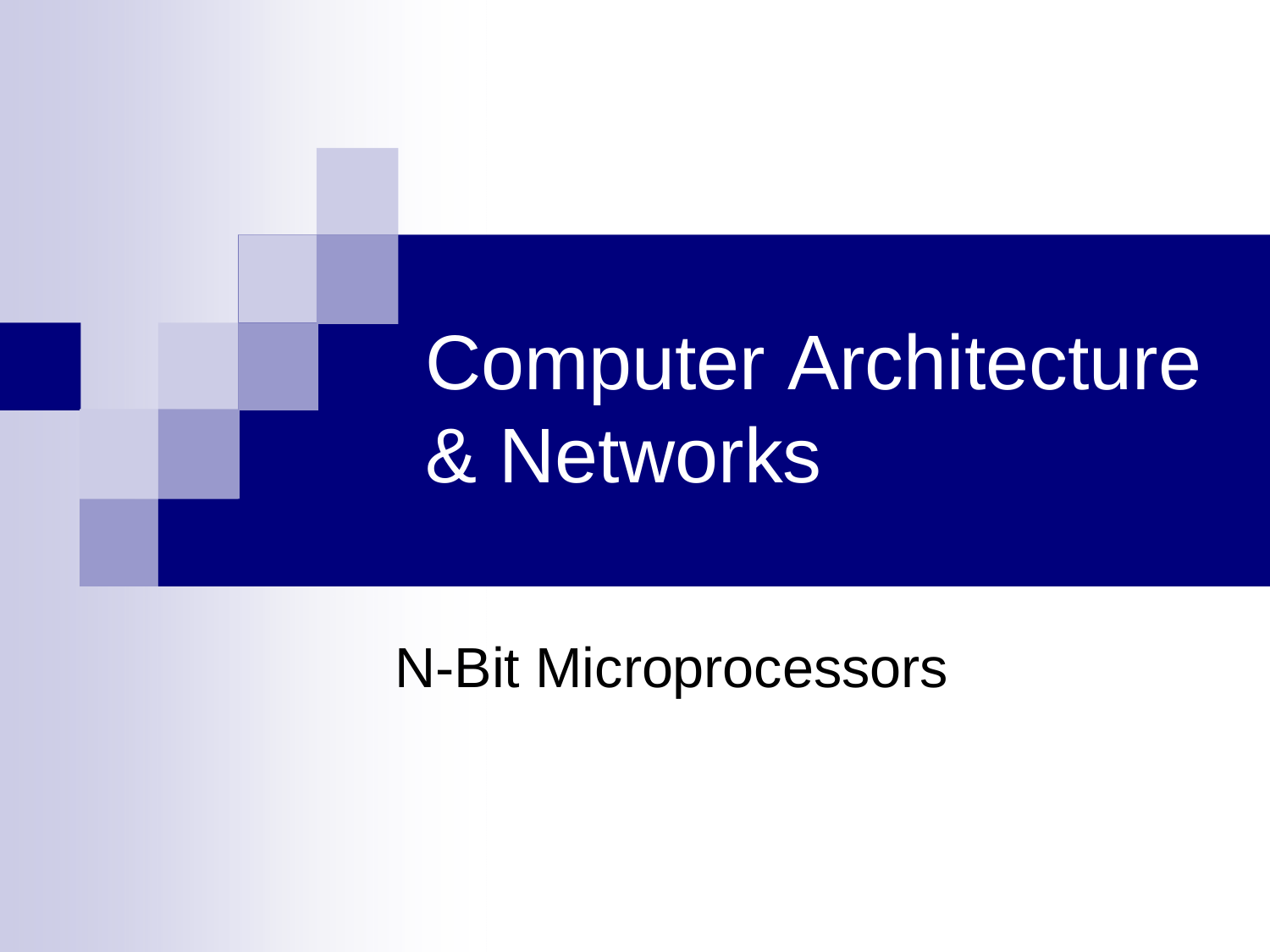

# Computer Architecture
& Networks
N-Bit Microprocessors